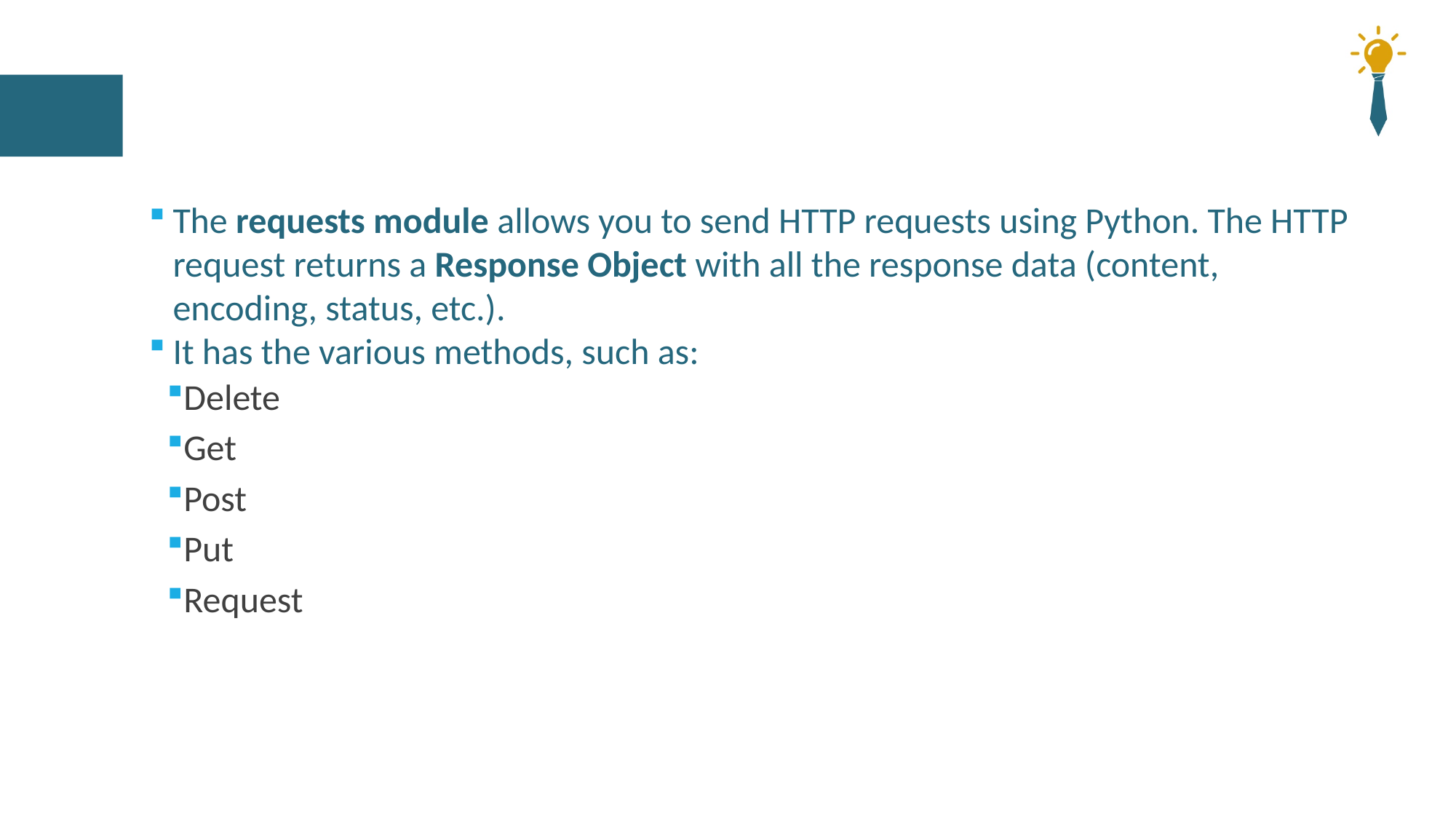

#
The requests module allows you to send HTTP requests using Python. The HTTP request returns a Response Object with all the response data (content, encoding, status, etc.).
It has the various methods, such as:
Delete
Get
Post
Put
Request